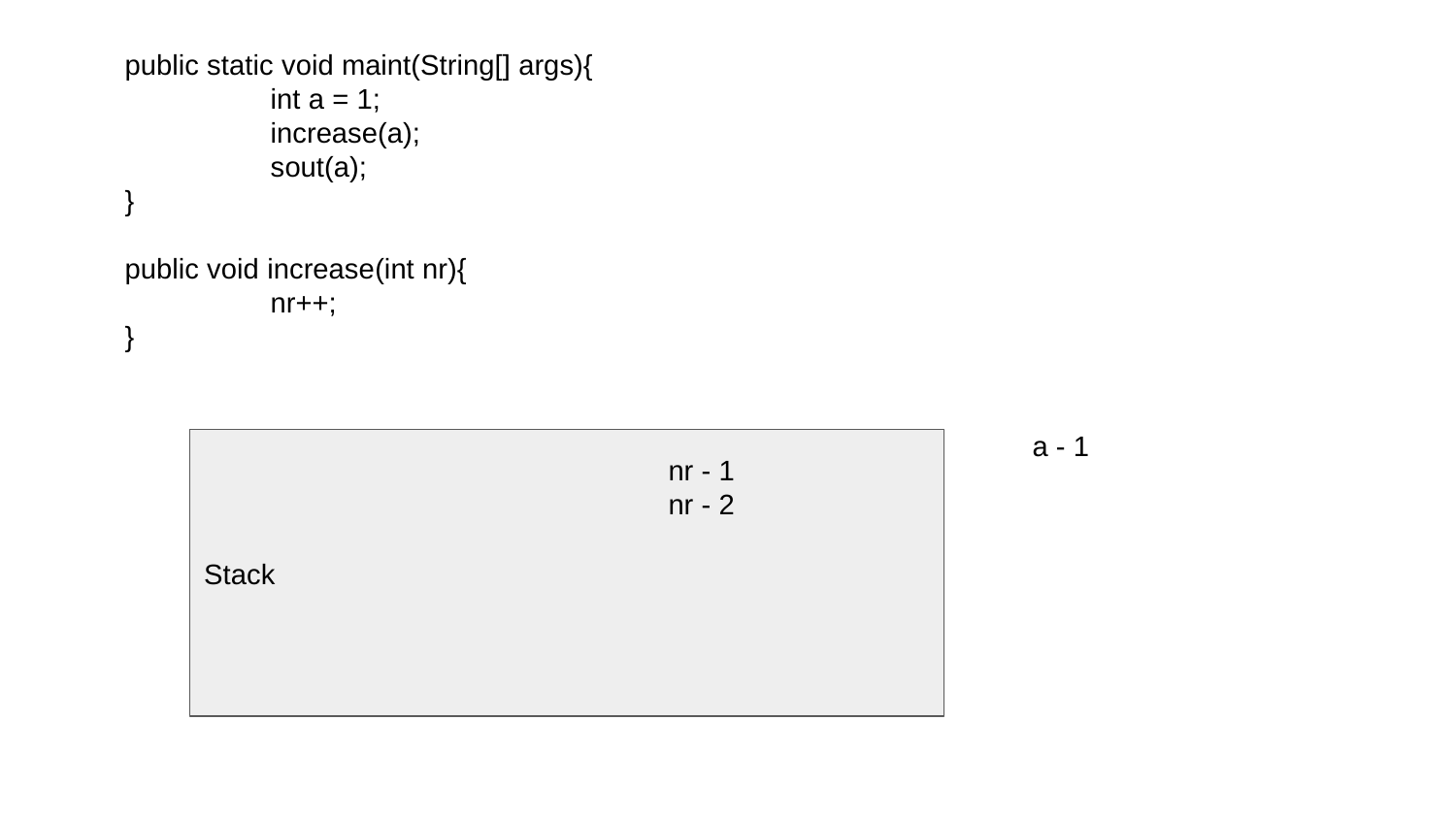

public static void maint(String[] args){
	int a = 1;
	increase(a);
	sout(a);
}

public void increase(int nr){
	nr++;
}
a - 1
Stack
nr - 1
nr - 2